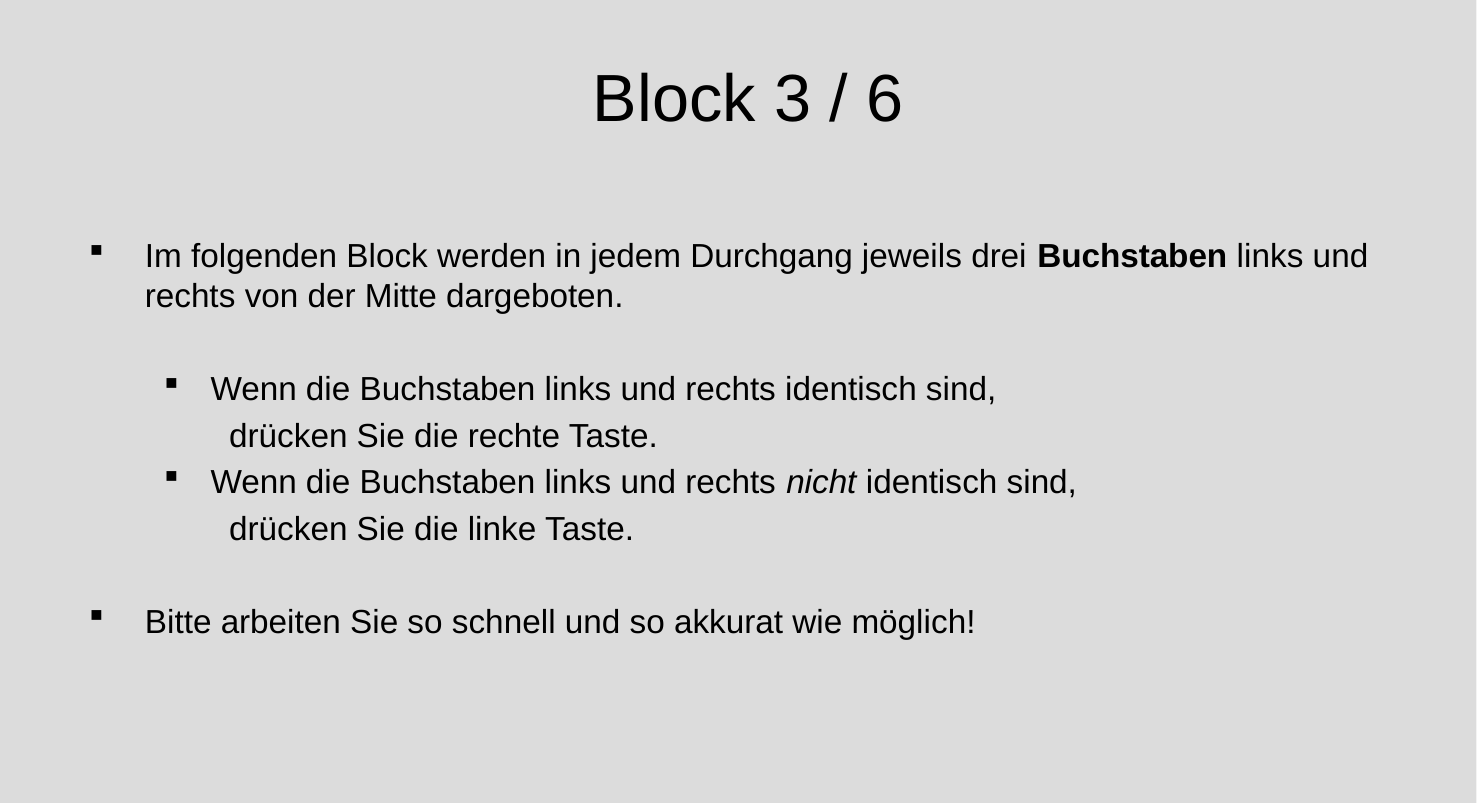

Block 3 / 6

Im folgenden Block werden in jedem Durchgang jeweils drei Buchstaben links und rechts von der Mitte dargeboten.

Wenn die Buchstaben links und rechts identisch sind,
	  drücken Sie die rechte Taste.
Wenn die Buchstaben links und rechts nicht identisch sind,
	  drücken Sie die linke Taste.

Bitte arbeiten Sie so schnell und so akkurat wie möglich!